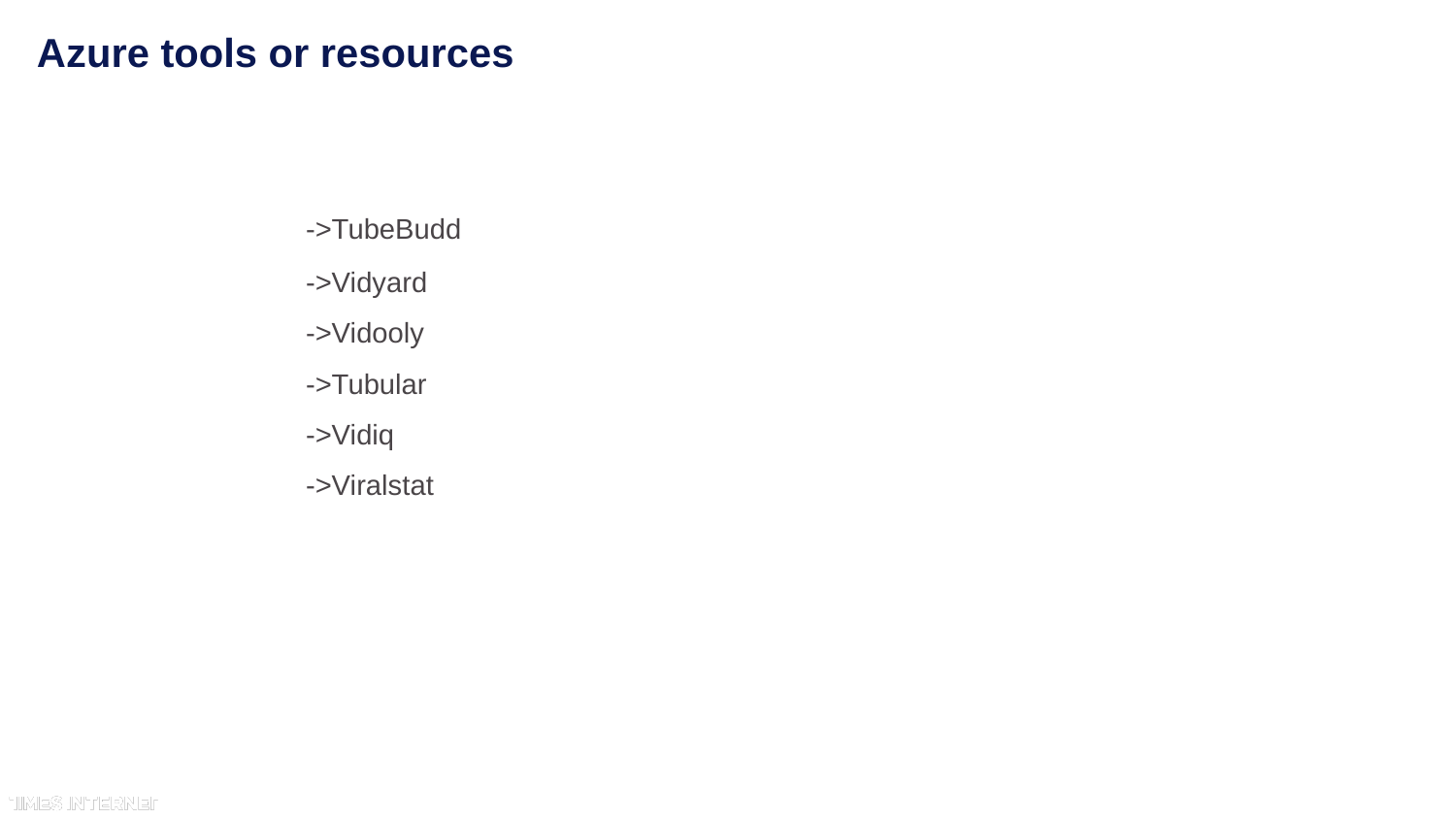

# Azure tools or resources
		->TubeBudd
		->Vidyard
		->Vidooly
		->Tubular
		->Vidiq
		->Viralstat